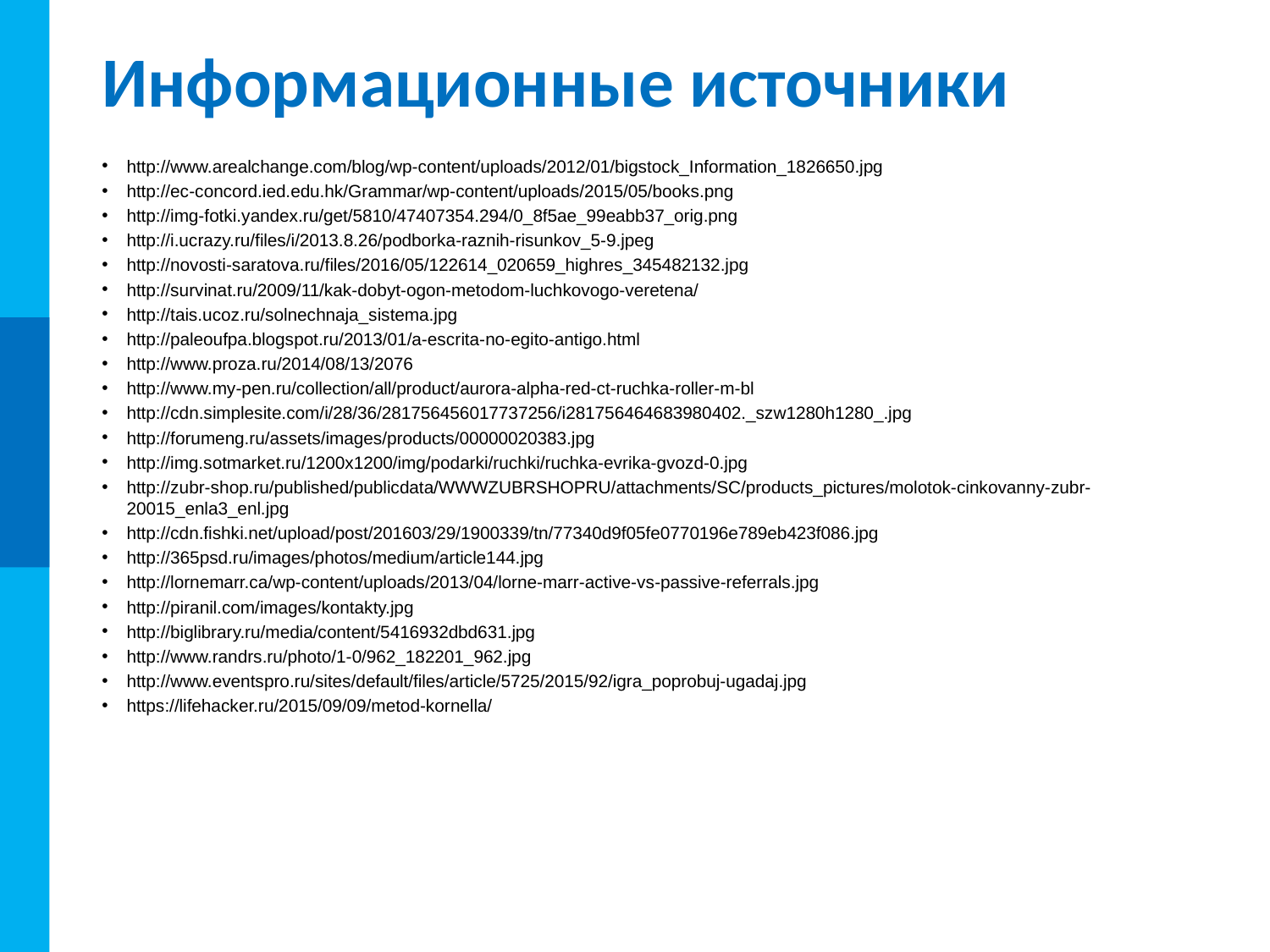

# Информационные источники
http://www.arealchange.com/blog/wp-content/uploads/2012/01/bigstock_Information_1826650.jpg
http://ec-concord.ied.edu.hk/Grammar/wp-content/uploads/2015/05/books.png
http://img-fotki.yandex.ru/get/5810/47407354.294/0_8f5ae_99eabb37_orig.png
http://i.ucrazy.ru/files/i/2013.8.26/podborka-raznih-risunkov_5-9.jpeg
http://novosti-saratova.ru/files/2016/05/122614_020659_highres_345482132.jpg
http://survinat.ru/2009/11/kak-dobyt-ogon-metodom-luchkovogo-veretena/
http://tais.ucoz.ru/solnechnaja_sistema.jpg
http://paleoufpa.blogspot.ru/2013/01/a-escrita-no-egito-antigo.html
http://www.proza.ru/2014/08/13/2076
http://www.my-pen.ru/collection/all/product/aurora-alpha-red-ct-ruchka-roller-m-bl
http://cdn.simplesite.com/i/28/36/281756456017737256/i281756464683980402._szw1280h1280_.jpg
http://forumeng.ru/assets/images/products/00000020383.jpg
http://img.sotmarket.ru/1200x1200/img/podarki/ruchki/ruchka-evrika-gvozd-0.jpg
http://zubr-shop.ru/published/publicdata/WWWZUBRSHOPRU/attachments/SC/products_pictures/molotok-cinkovanny-zubr-20015_enla3_enl.jpg
http://cdn.fishki.net/upload/post/201603/29/1900339/tn/77340d9f05fe0770196e789eb423f086.jpg
http://365psd.ru/images/photos/medium/article144.jpg
http://lornemarr.ca/wp-content/uploads/2013/04/lorne-marr-active-vs-passive-referrals.jpg
http://piranil.com/images/kontakty.jpg
http://biglibrary.ru/media/content/5416932dbd631.jpg
http://www.randrs.ru/photo/1-0/962_182201_962.jpg
http://www.eventspro.ru/sites/default/files/article/5725/2015/92/igra_poprobuj-ugadaj.jpg
https://lifehacker.ru/2015/09/09/metod-kornella/